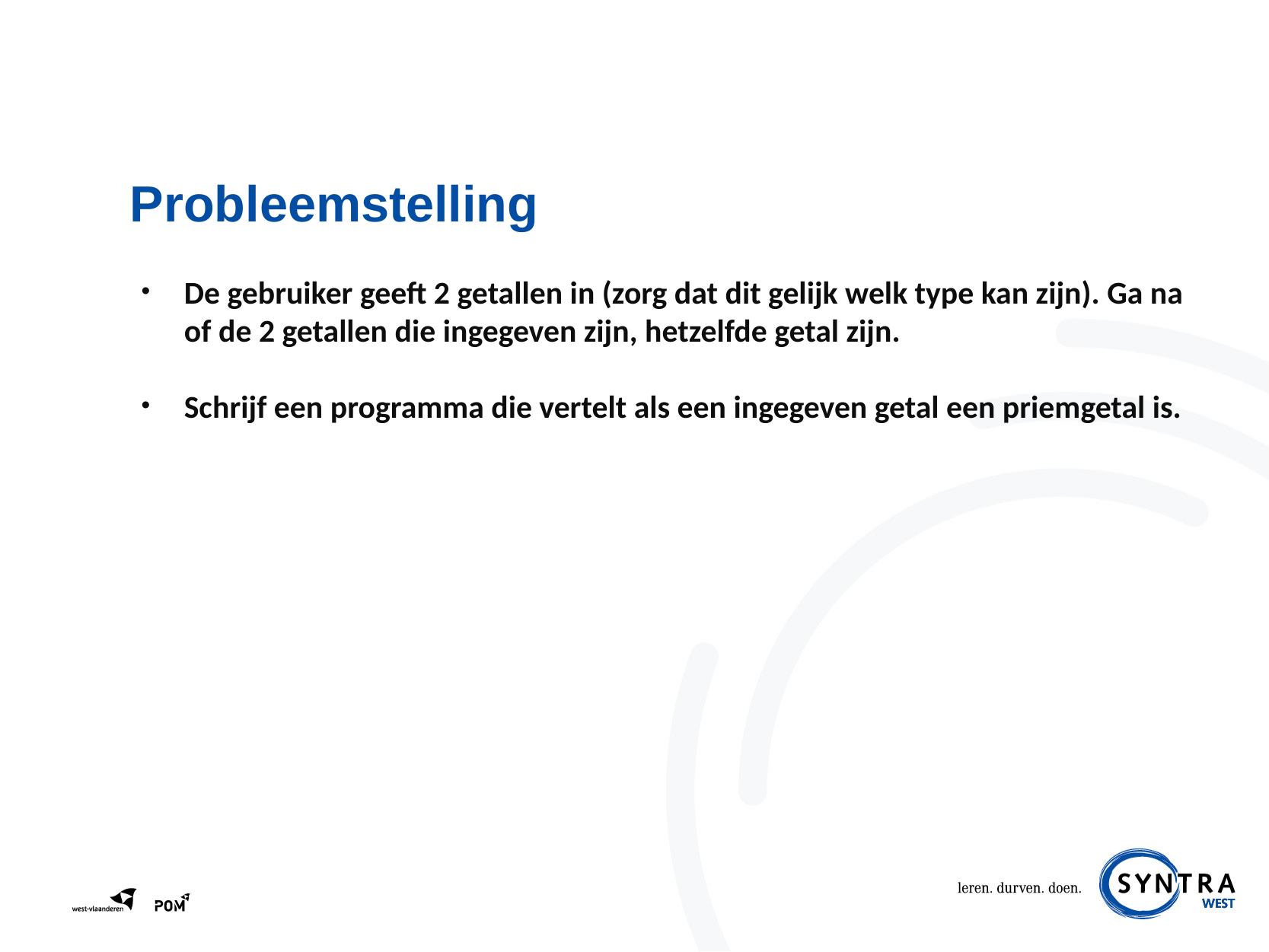

# Probleemstelling
De gebruiker geeft 2 getallen in (zorg dat dit gelijk welk type kan zijn). Ga na of de 2 getallen die ingegeven zijn, hetzelfde getal zijn.

Schrijf een programma die vertelt als een ingegeven getal een priemgetal is.